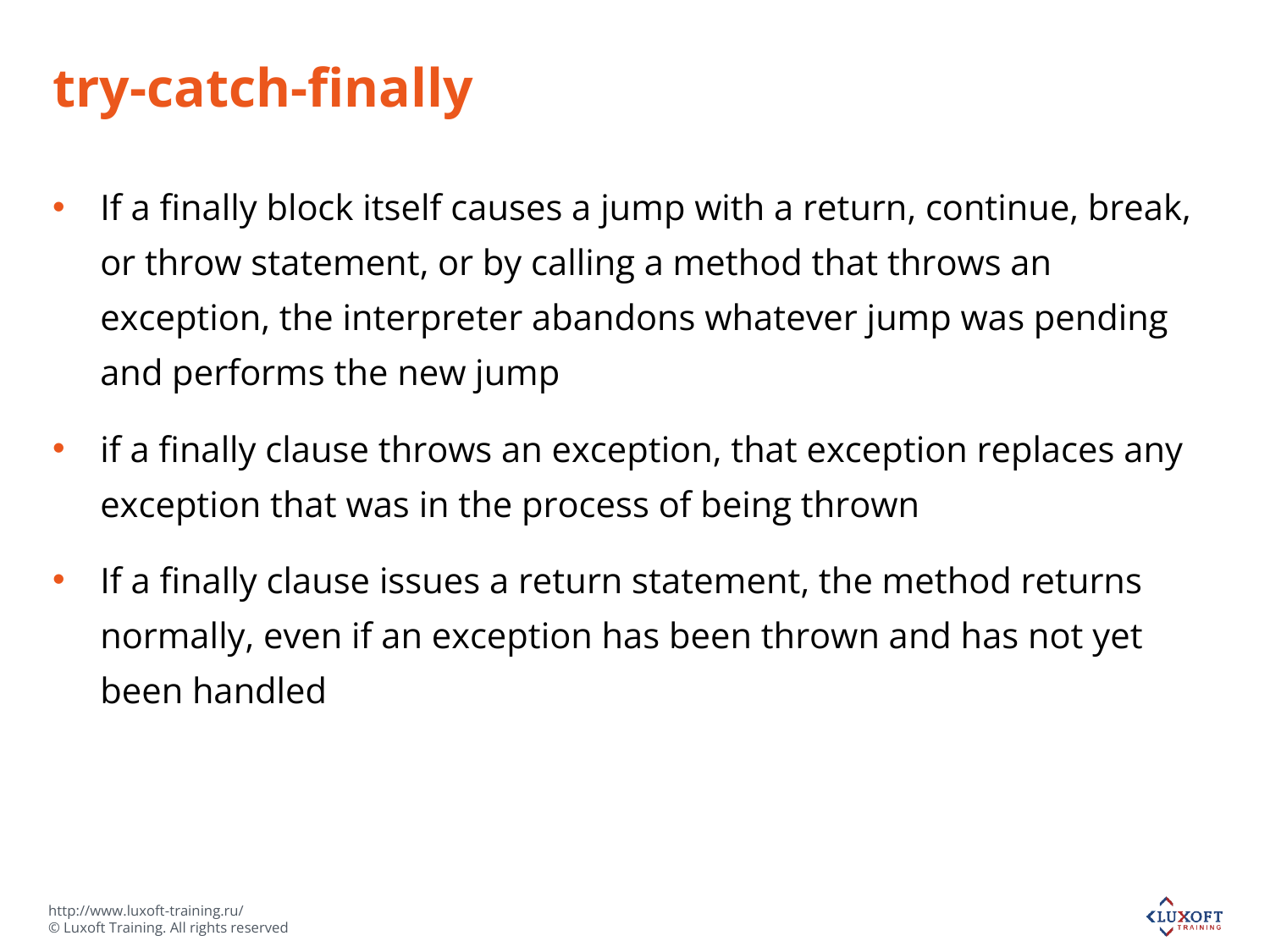

# try-catch-finally
If a finally block itself causes a jump with a return, continue, break, or throw statement, or by calling a method that throws an exception, the interpreter abandons whatever jump was pending and performs the new jump
if a finally clause throws an exception, that exception replaces any exception that was in the process of being thrown
If a finally clause issues a return statement, the method returns normally, even if an exception has been thrown and has not yet been handled